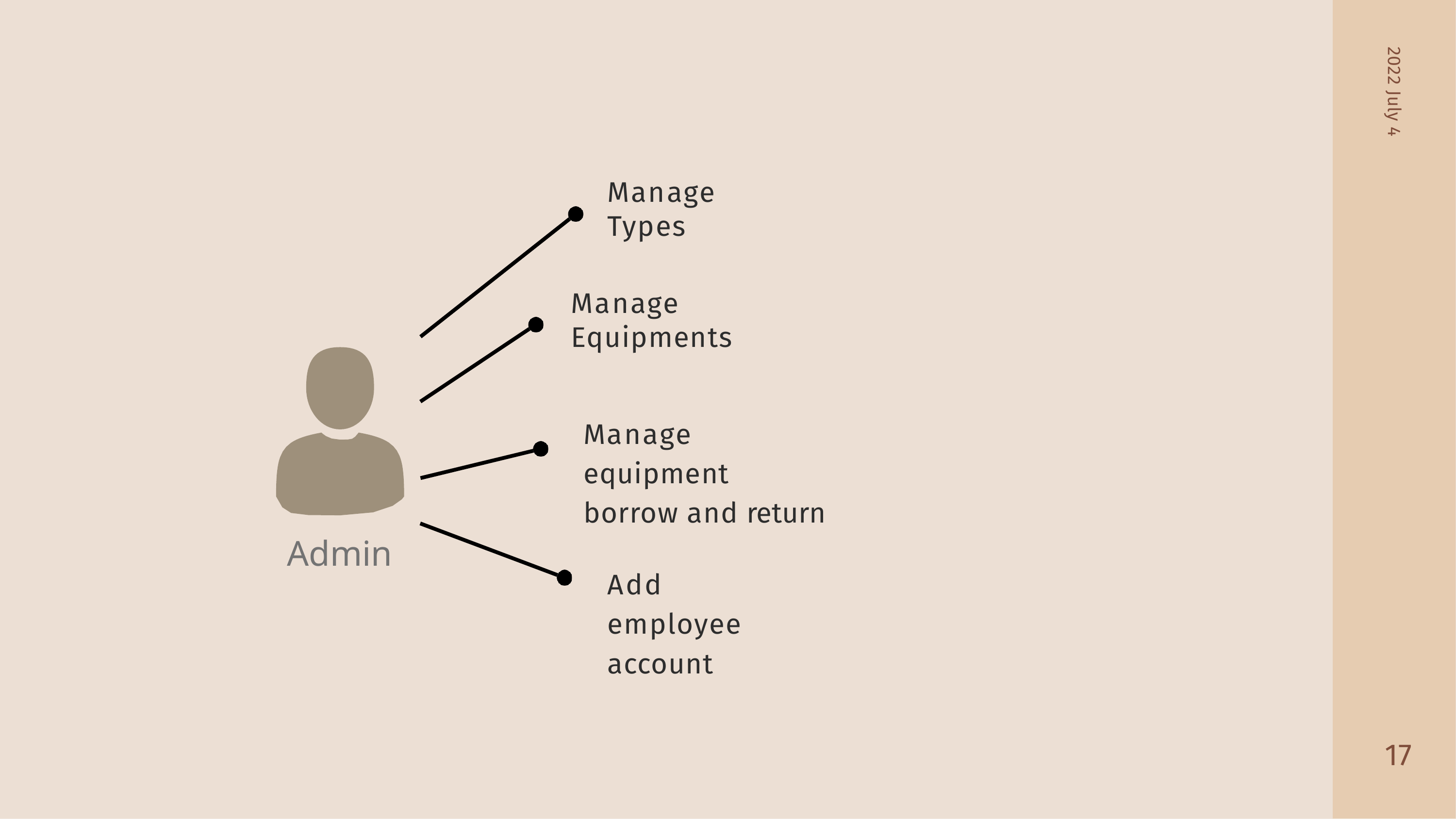

2022 July 4
Manage Types

Manage Equipments

Manage equipment  borrow and return

Admin
Add employee  account
2
17